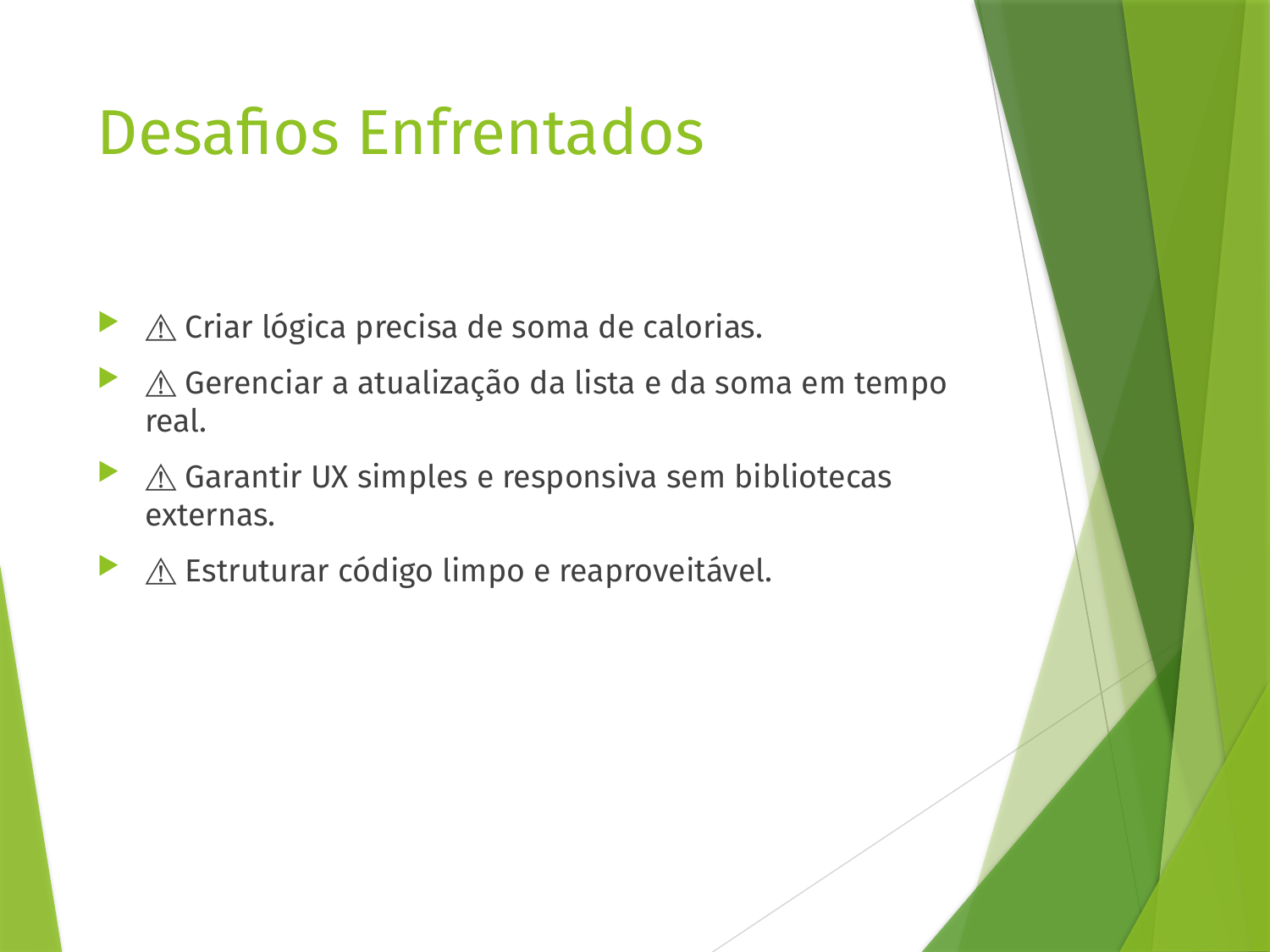

# Desafios Enfrentados
⚠️ Criar lógica precisa de soma de calorias.
⚠️ Gerenciar a atualização da lista e da soma em tempo real.
⚠️ Garantir UX simples e responsiva sem bibliotecas externas.
⚠️ Estruturar código limpo e reaproveitável.